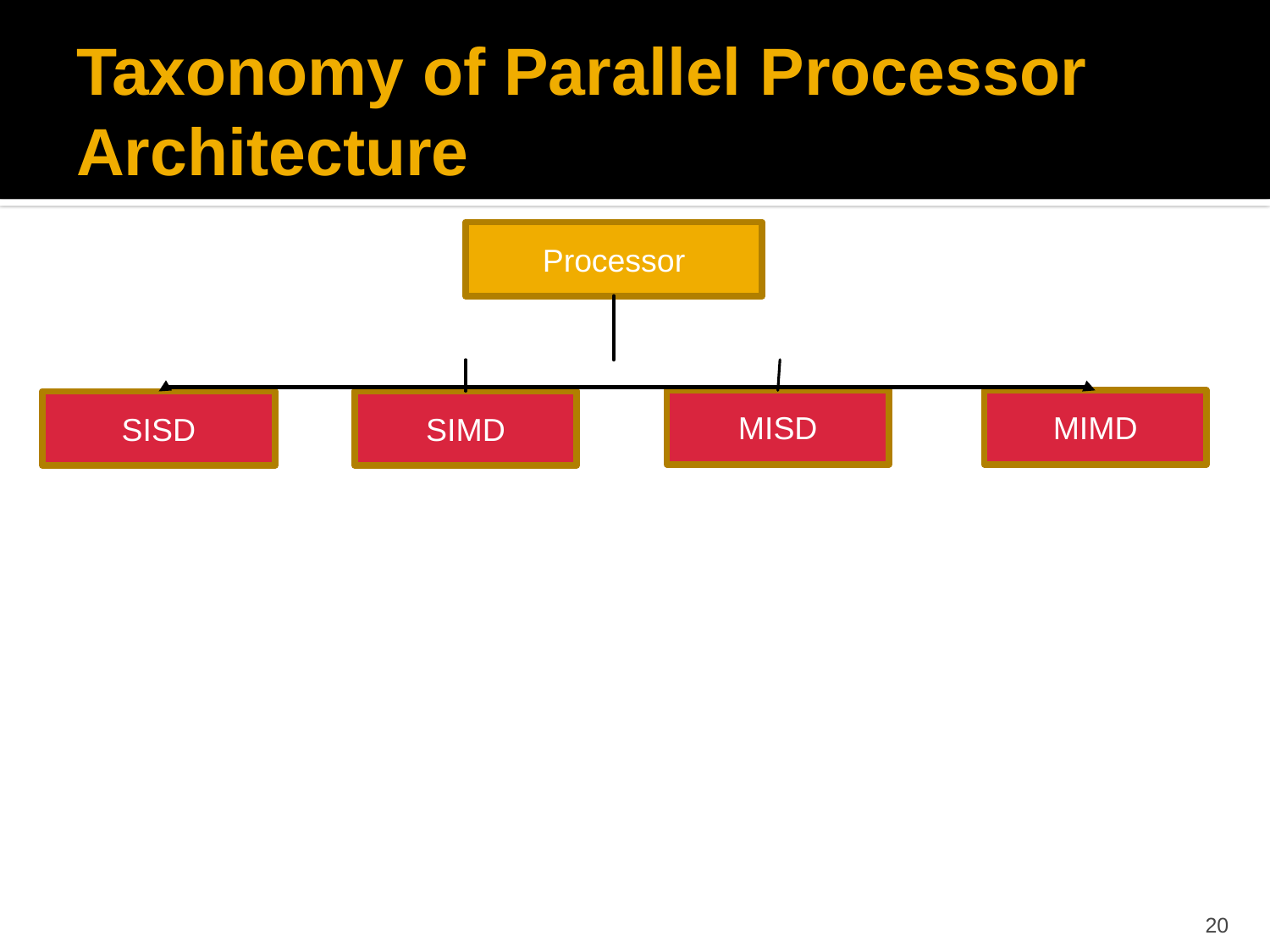

# Taxonomy of Parallel Processor Architecture
Processor
MISD
MIMD
SIMD
SISD
20